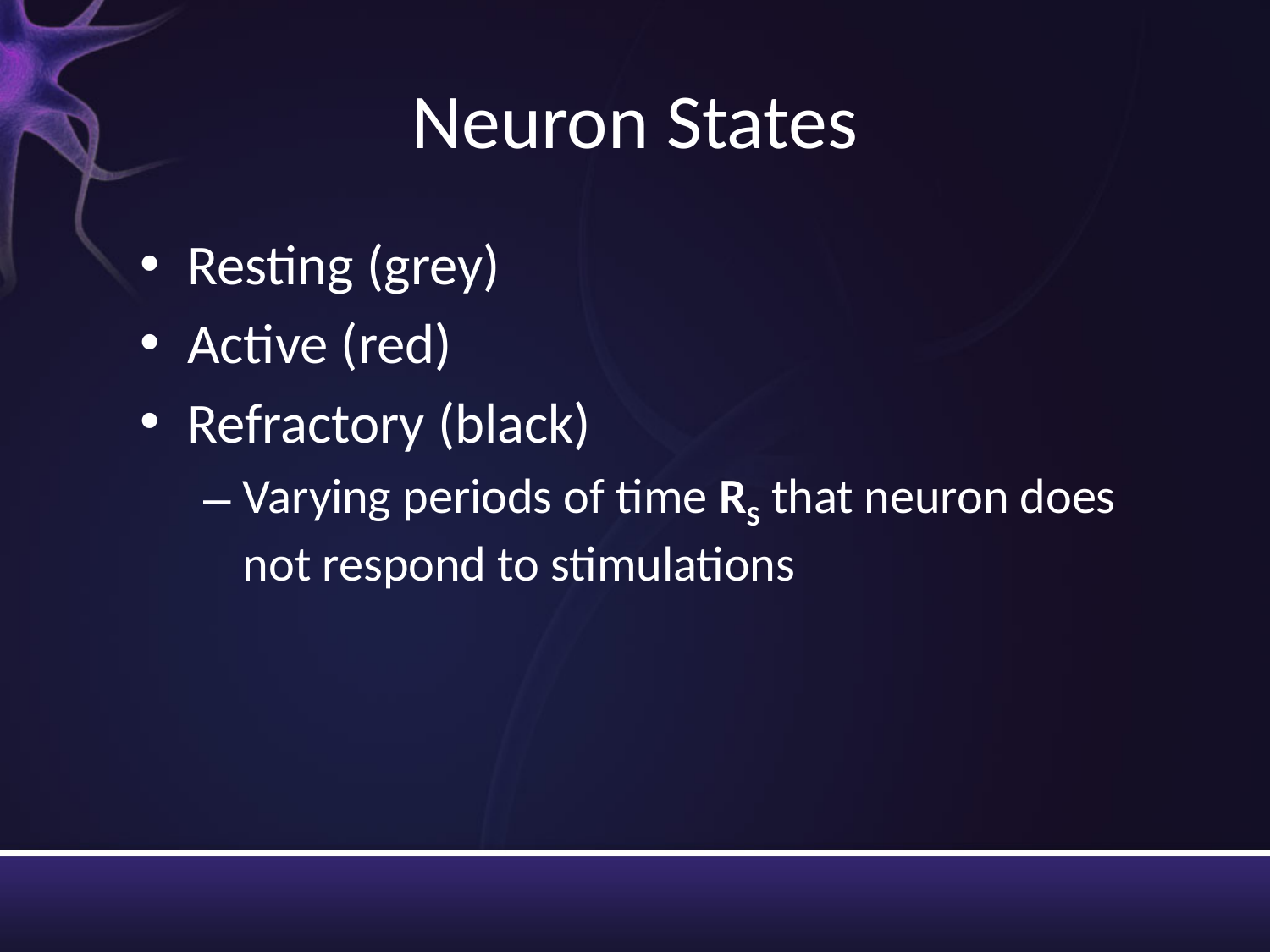

# Neuron States
Resting (grey)
Active (red)
Refractory (black)
Varying periods of time RS that neuron does not respond to stimulations